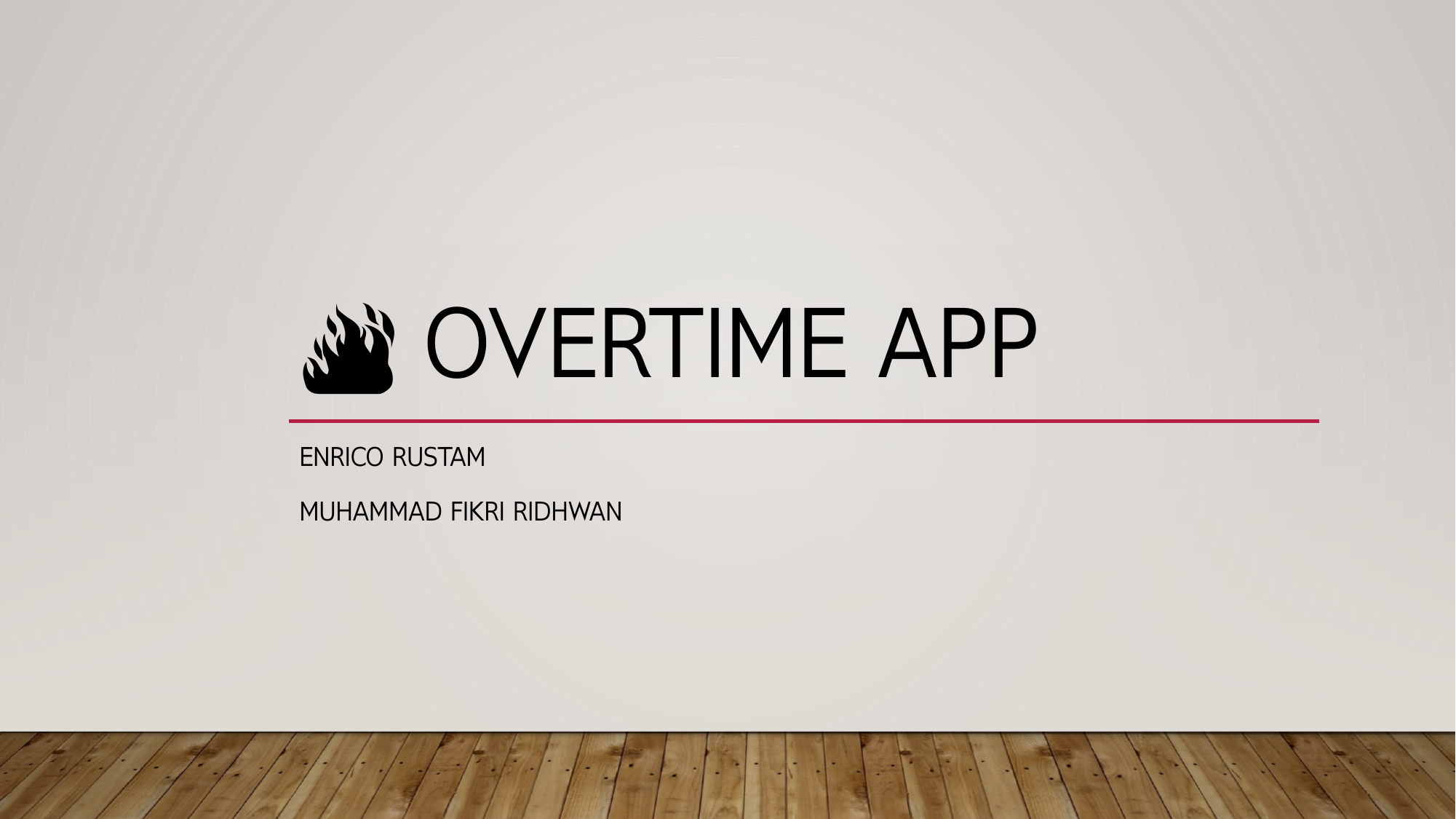

# 🔥 Overtime App
Enrico Rustam
Muhammad Fikri Ridhwan